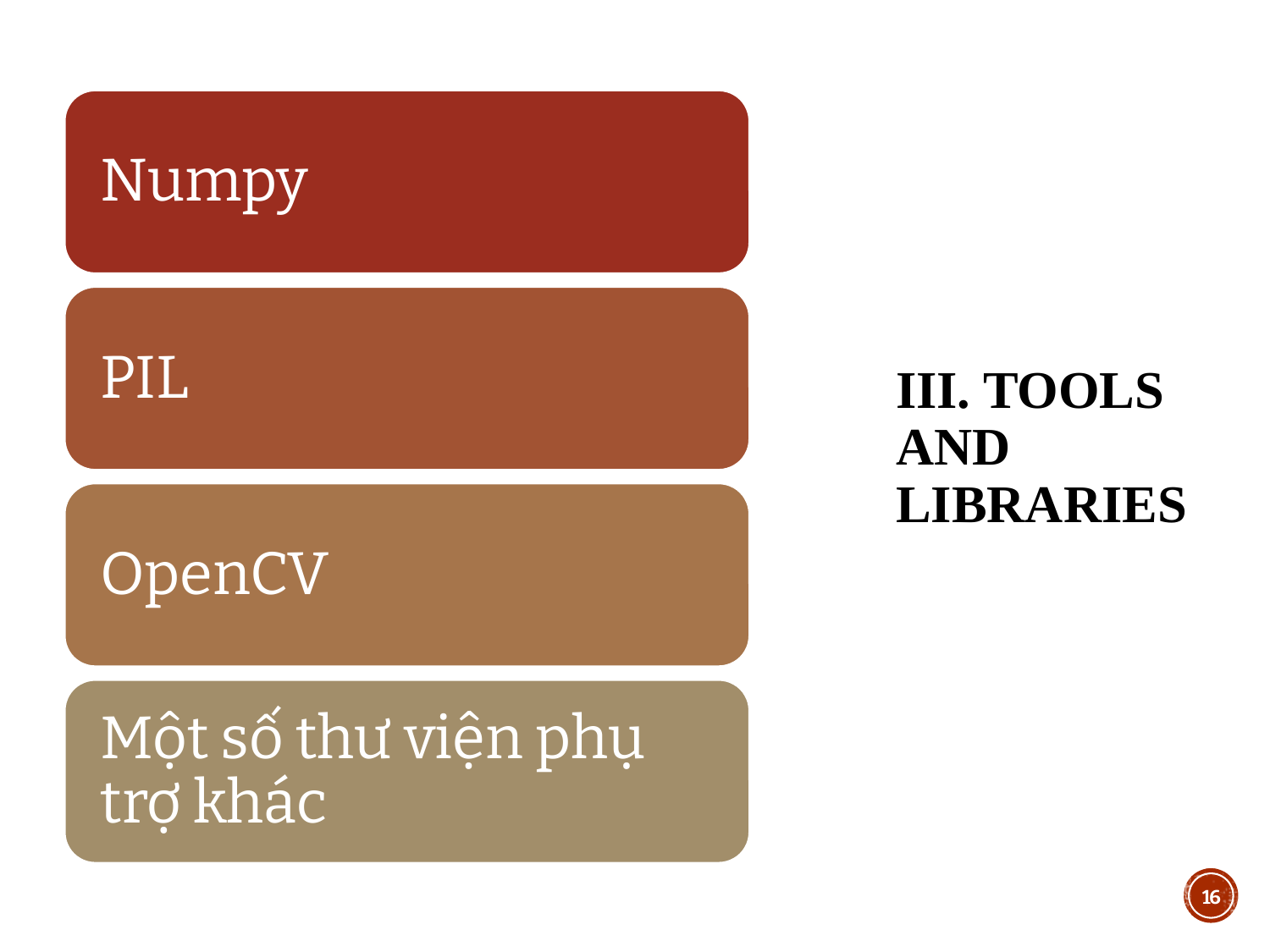

Numpy
PIL
OpenCV
Một số thư viện phụ trợ khác
# III. Tools and Libraries
16